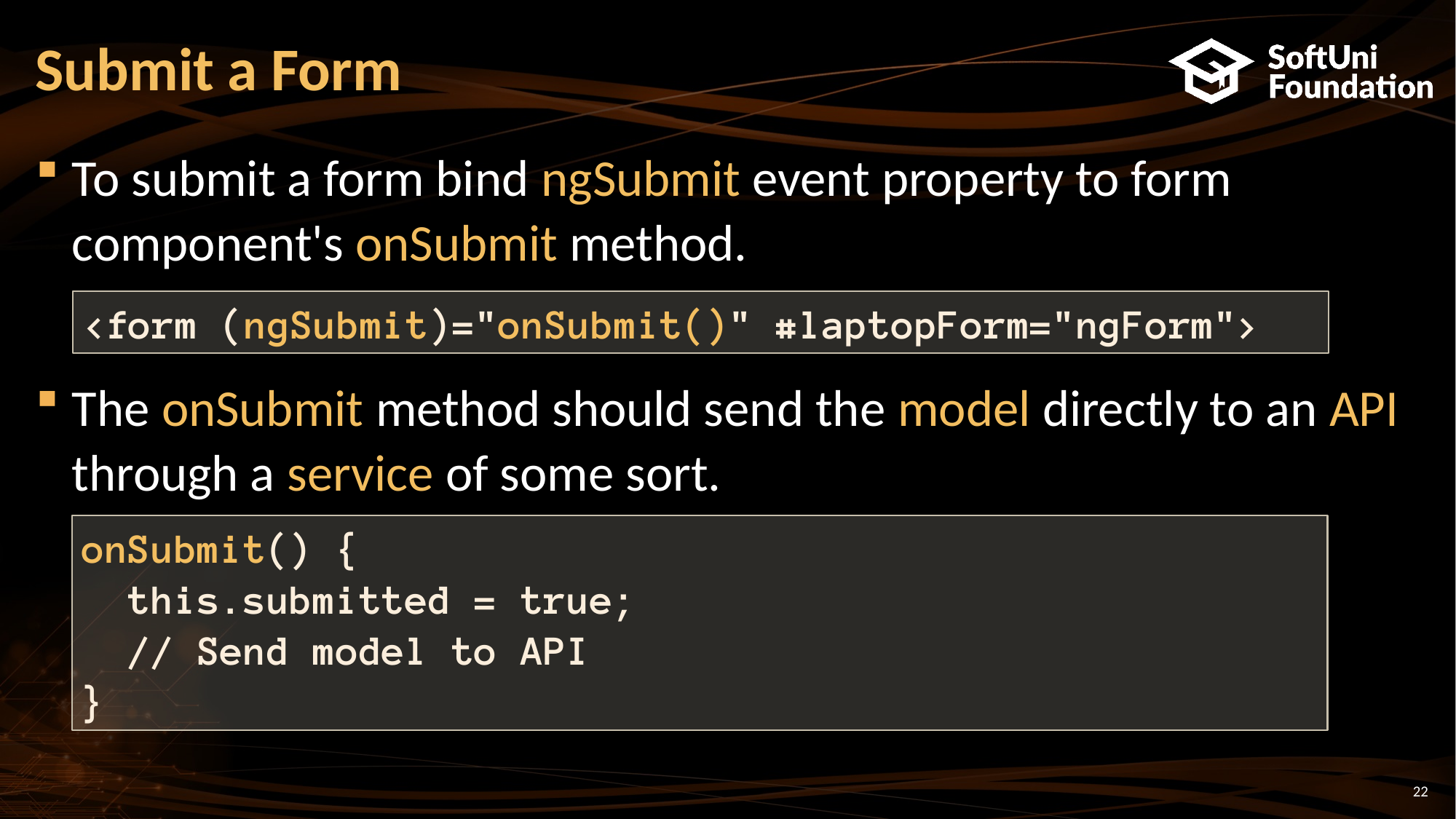

# Submit a Form
To submit a form bind ngSubmit event property to form component's onSubmit method.
The onSubmit method should send the model directly to an API through a service of some sort.
<form (ngSubmit)="onSubmit()" #laptopForm="ngForm">
onSubmit() {
  this.submitted = true;
  // Send model to API
}
22